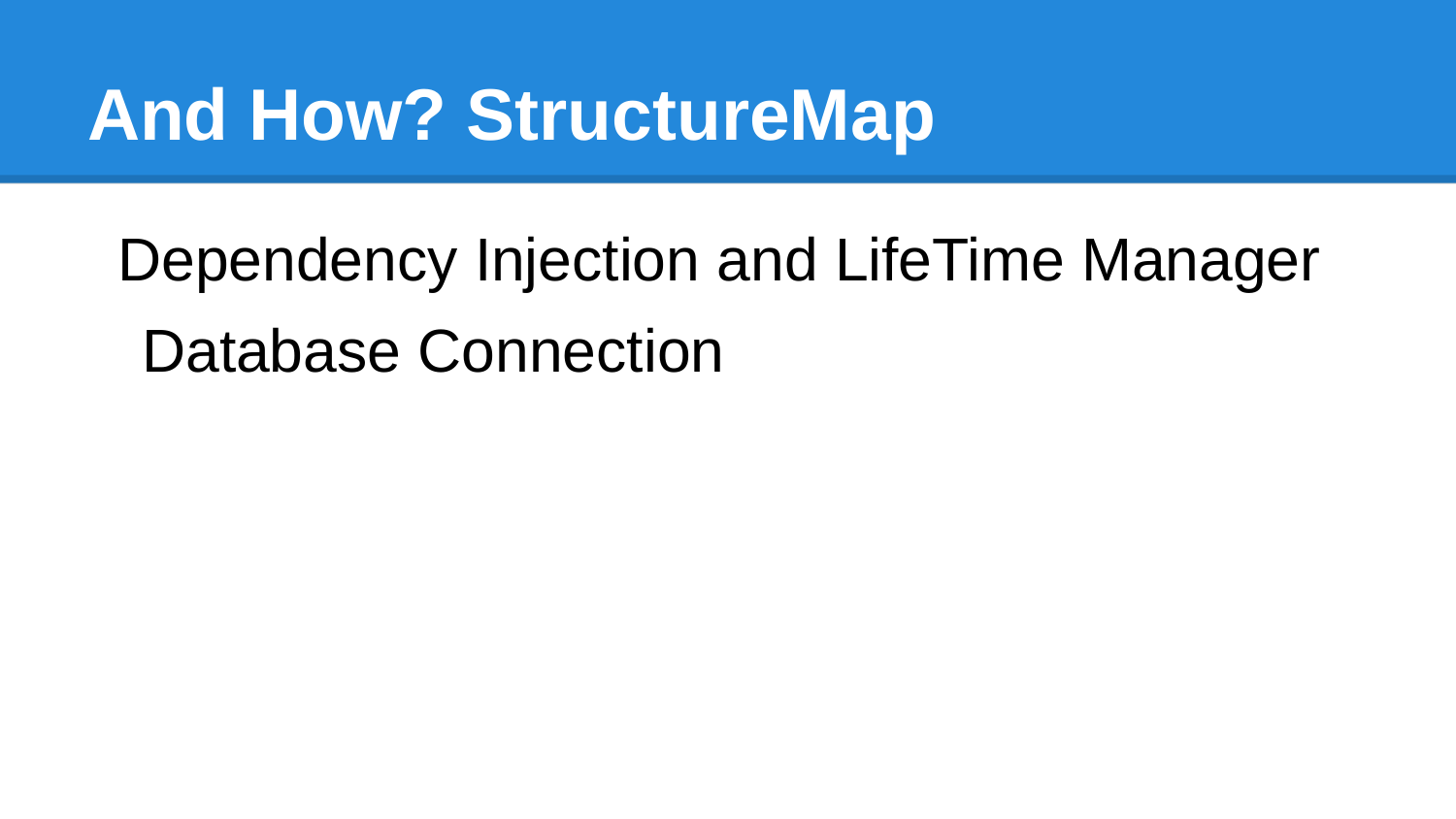

# And How? StructureMap
Dependency Injection and LifeTime Manager
	Database Connection